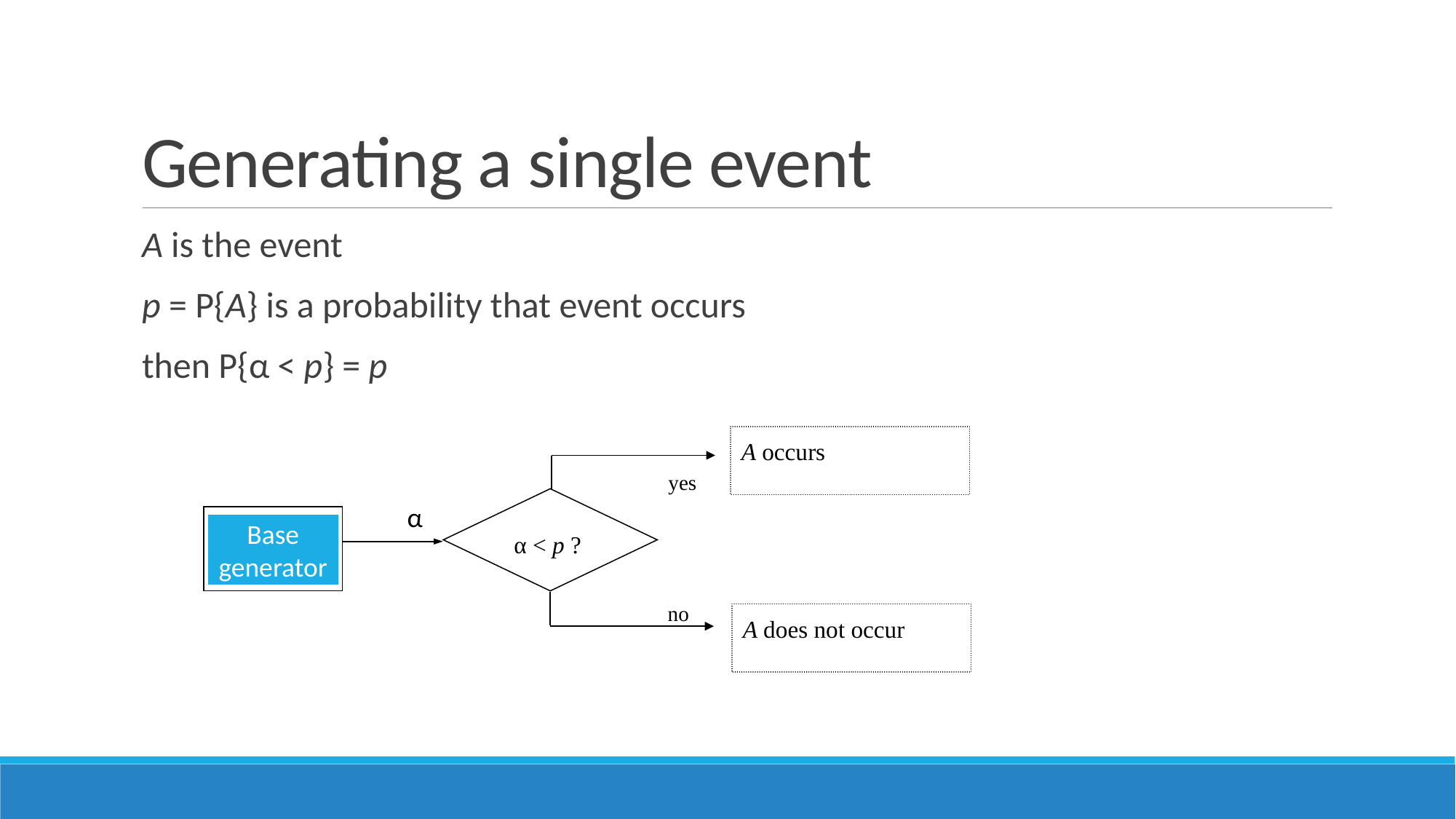

# Generating a single event
A is the event
p = P{A} is a probability that event occurs
then P{α < p} = p
A occurs
yes

Base generator
α < p ?
no
A does not occur
α
Base generator